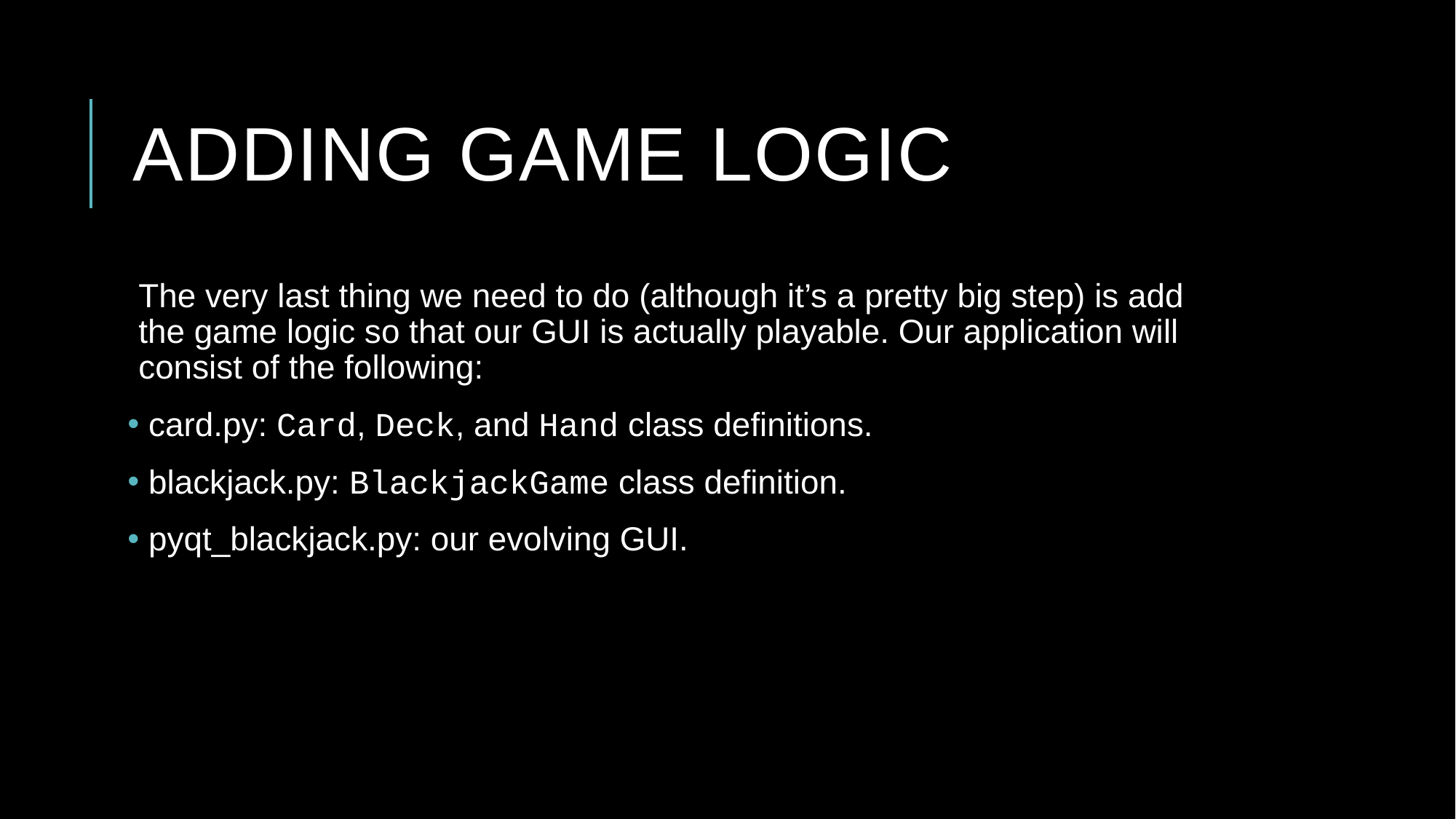

# Adding game logic
The very last thing we need to do (although it’s a pretty big step) is add the game logic so that our GUI is actually playable. Our application will consist of the following:
 card.py: Card, Deck, and Hand class definitions.
 blackjack.py: BlackjackGame class definition.
 pyqt_blackjack.py: our evolving GUI.